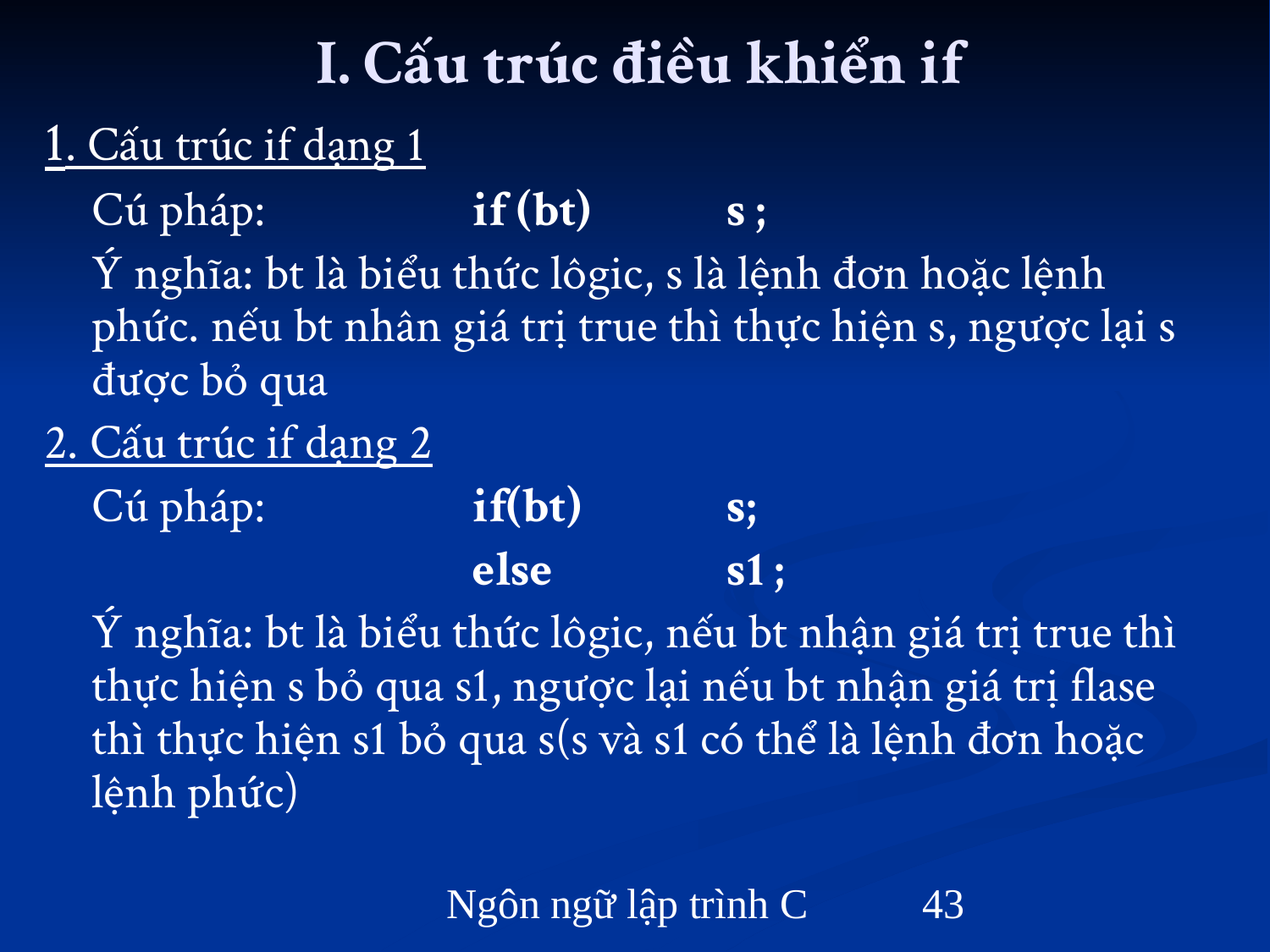

# I. Cấu trúc điều khiển if
1. Cấu trúc if dạng 1
	Cú pháp: 		if (bt)		s ;
	Ý nghĩa: bt là biểu thức lôgic, s là lệnh đơn hoặc lệnh phức. nếu bt nhân giá trị true thì thực hiện s, ngược lại s được bỏ qua
2. Cấu trúc if dạng 2
	Cú pháp: 		if(bt)		s;
				else 		s1 ;
	Ý nghĩa: bt là biểu thức lôgic, nếu bt nhận giá trị true thì thực hiện s bỏ qua s1, ngược lại nếu bt nhận giá trị flase thì thực hiện s1 bỏ qua s(s và s1 có thể là lệnh đơn hoặc lệnh phức)
Ngôn ngữ lập trình C
43